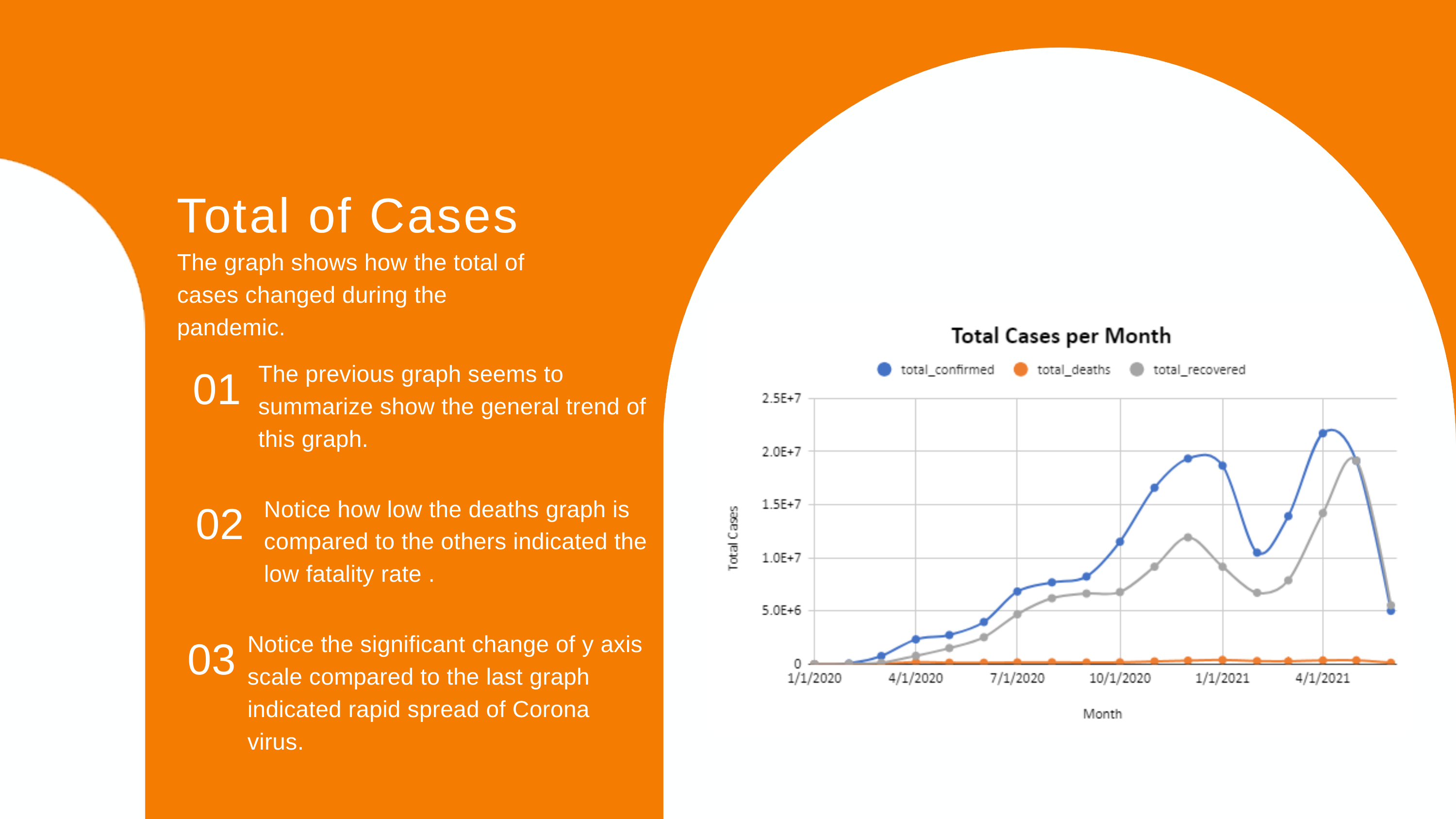

Total of Cases
The graph shows how the total of cases changed during the pandemic.

01
The previous graph seems to summarize show the general trend of this graph.
02
Notice how low the deaths graph is compared to the others indicated the low fatality rate .
03
Notice the significant change of y axis scale compared to the last graph indicated rapid spread of Corona virus.